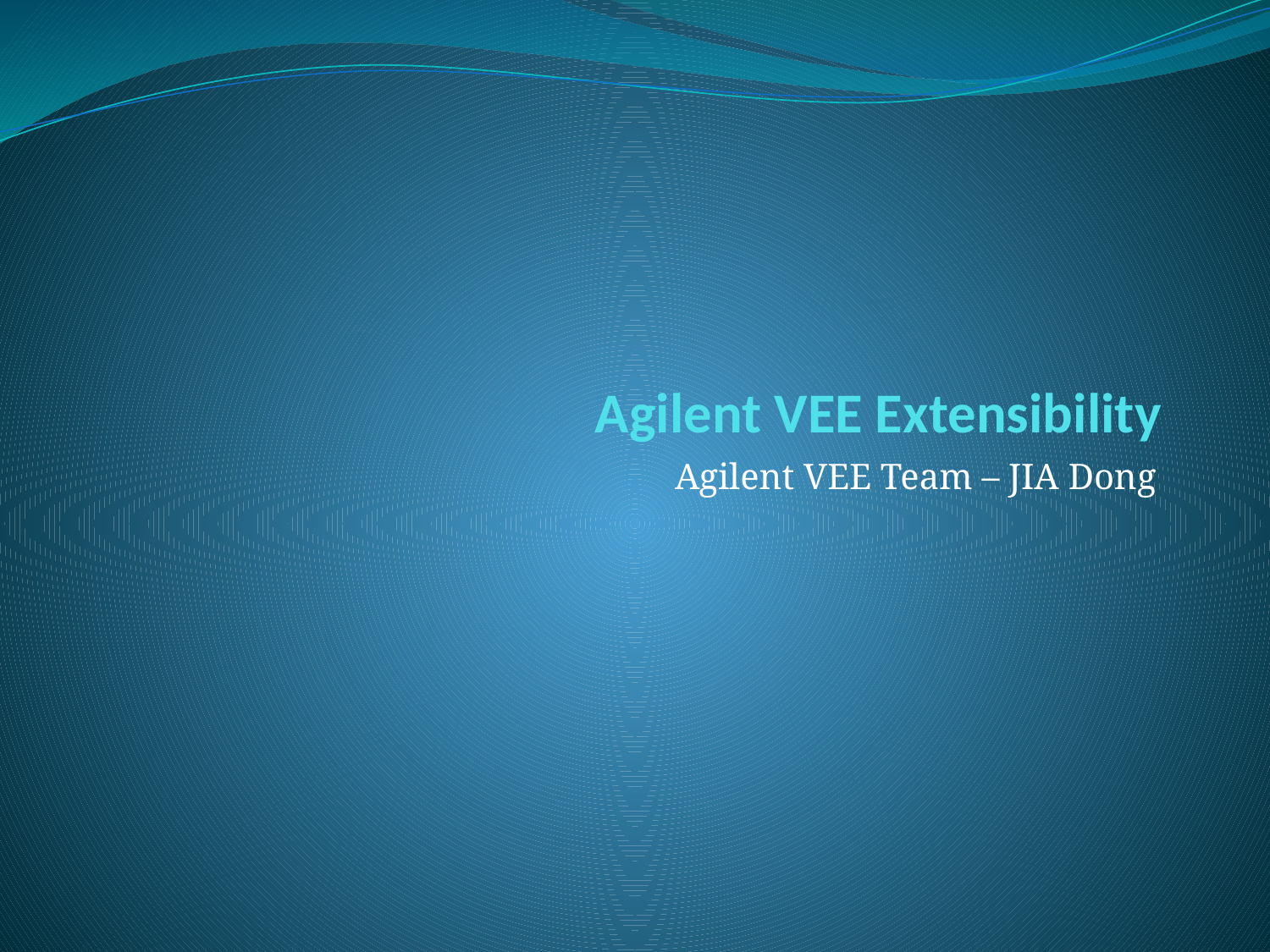

# Agilent VEE Extensibility
Agilent VEE Team – JIA Dong